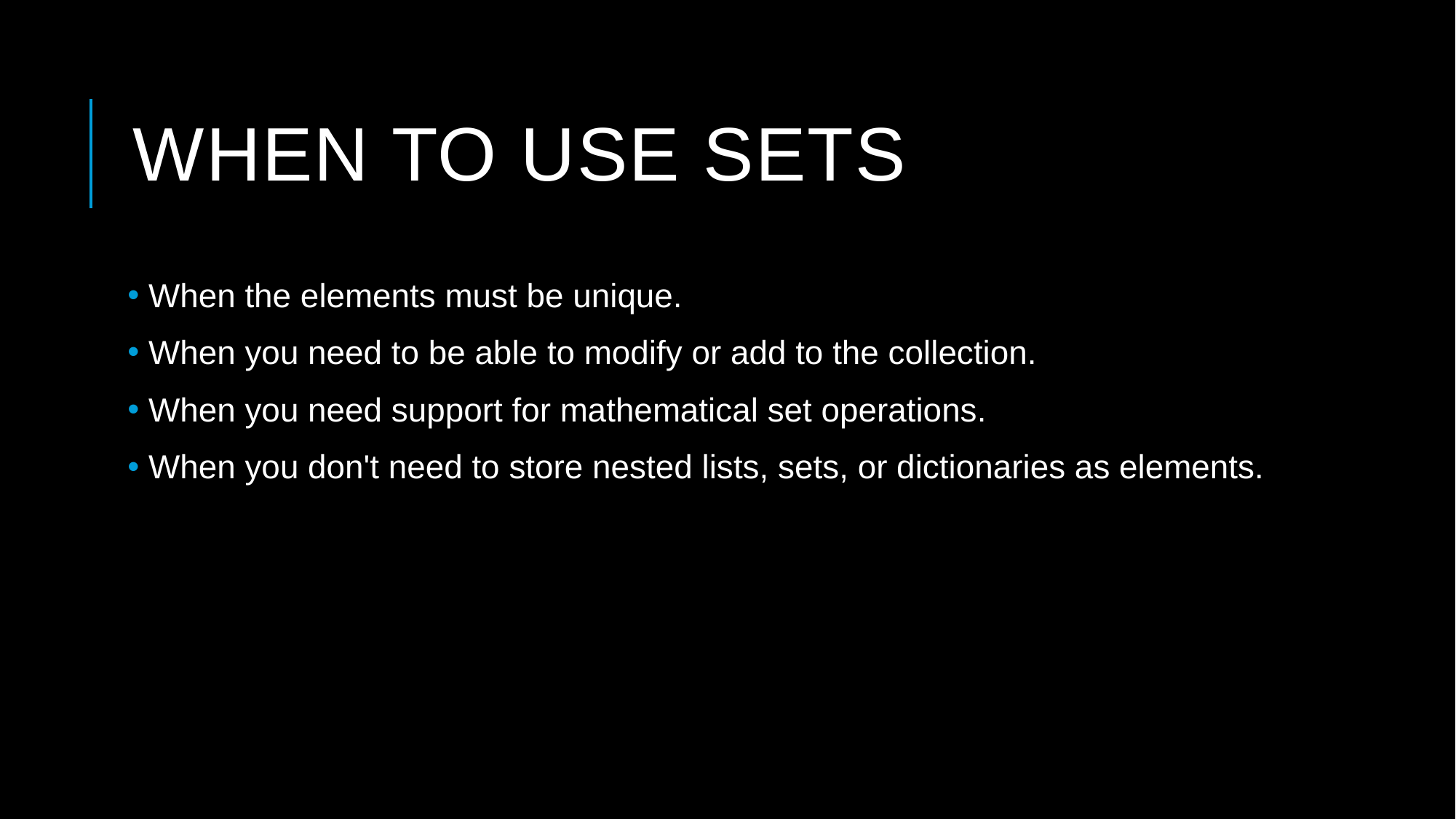

# When to use sets
 When the elements must be unique.
 When you need to be able to modify or add to the collection.
 When you need support for mathematical set operations.
 When you don't need to store nested lists, sets, or dictionaries as elements.